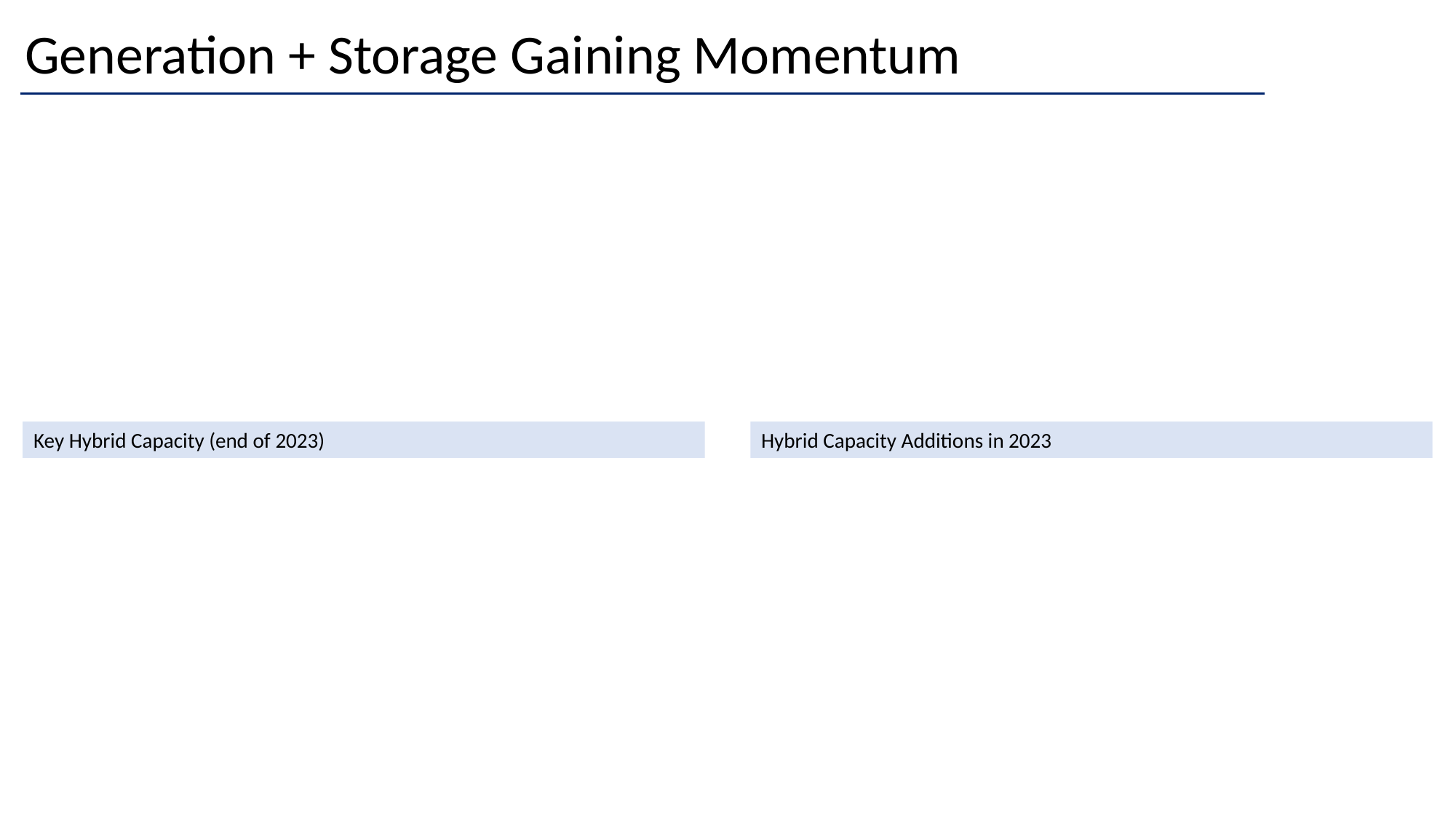

# Generation + Storage Gaining Momentum
Key Hybrid Capacity (end of 2023)
Hybrid Capacity Additions in 2023